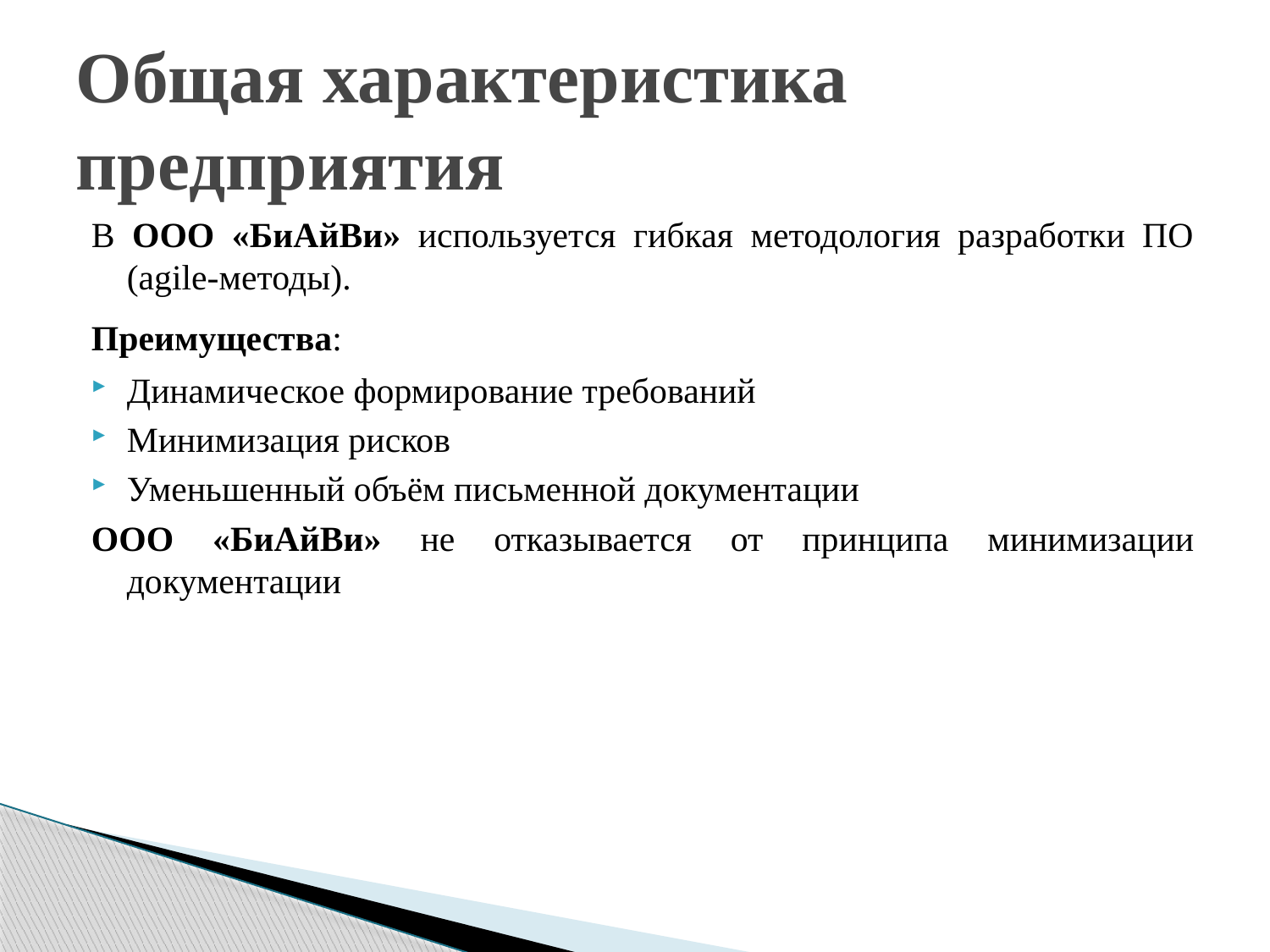

Общая характеристика предприятия
В ООО «БиАйВи» используется гибкая методология разработки ПО (agile-методы).
Преимущества:
Динамическое формирование требований
Минимизация рисков
Уменьшенный объём письменной документации
ООО «БиАйВи» не отказывается от принципа минимизации документации